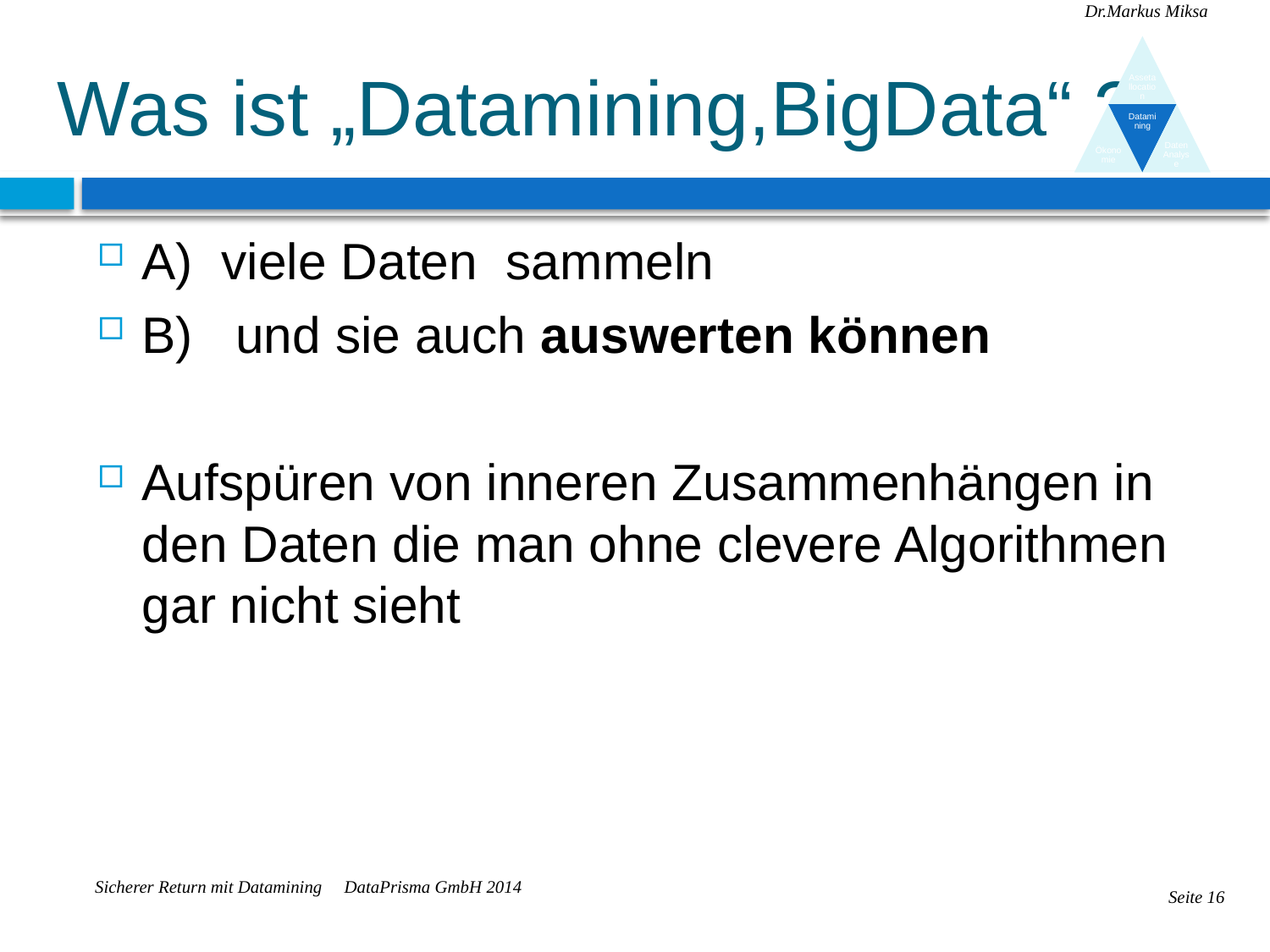

# Was ist „Datamining,BigData“ ?
Assetallocation
Ökonomie
Datamining
Daten Analyse
A)  viele Daten  sammeln
B)   und sie auch auswerten können

Aufspüren von inneren Zusammenhängen in den Daten die man ohne clevere Algorithmen gar nicht sieht